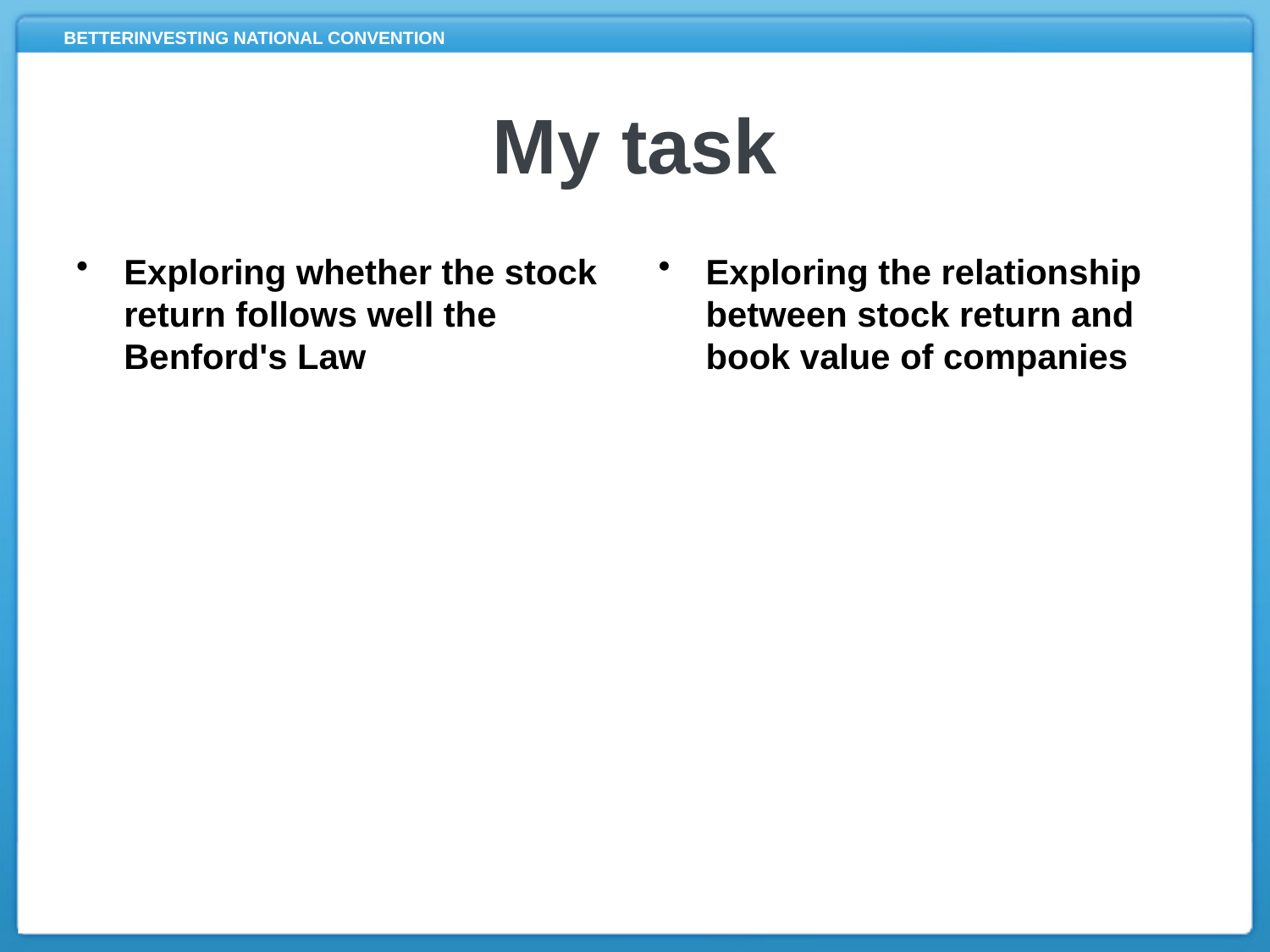

# My task
Exploring whether the stock return follows well the Benford's Law
Exploring the relationship between stock return and book value of companies